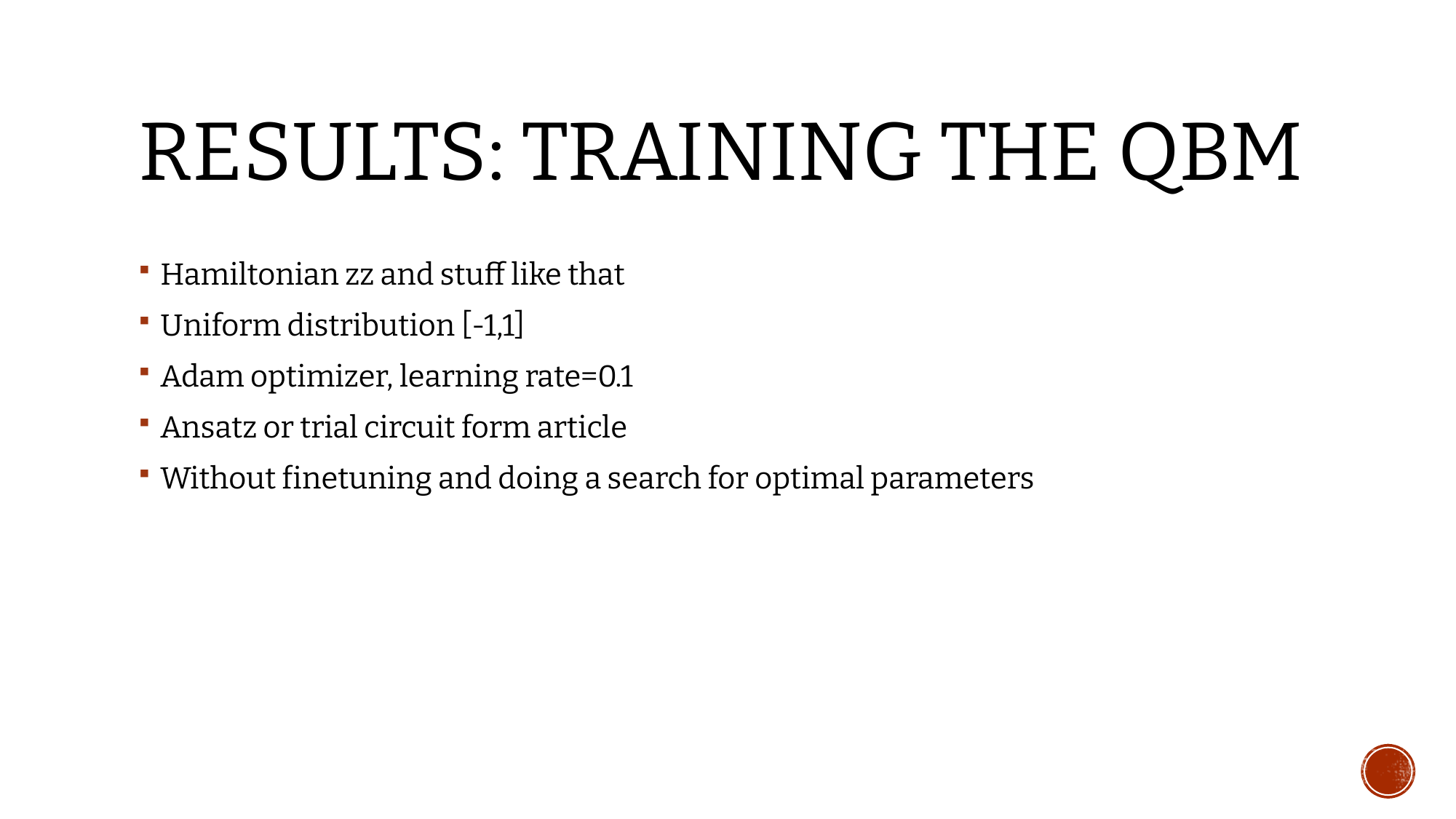

# Results: Training the QBM
Hamiltonian zz and stuff like that
Uniform distribution [-1,1]
Adam optimizer, learning rate=0.1
Ansatz or trial circuit form article
Without finetuning and doing a search for optimal parameters